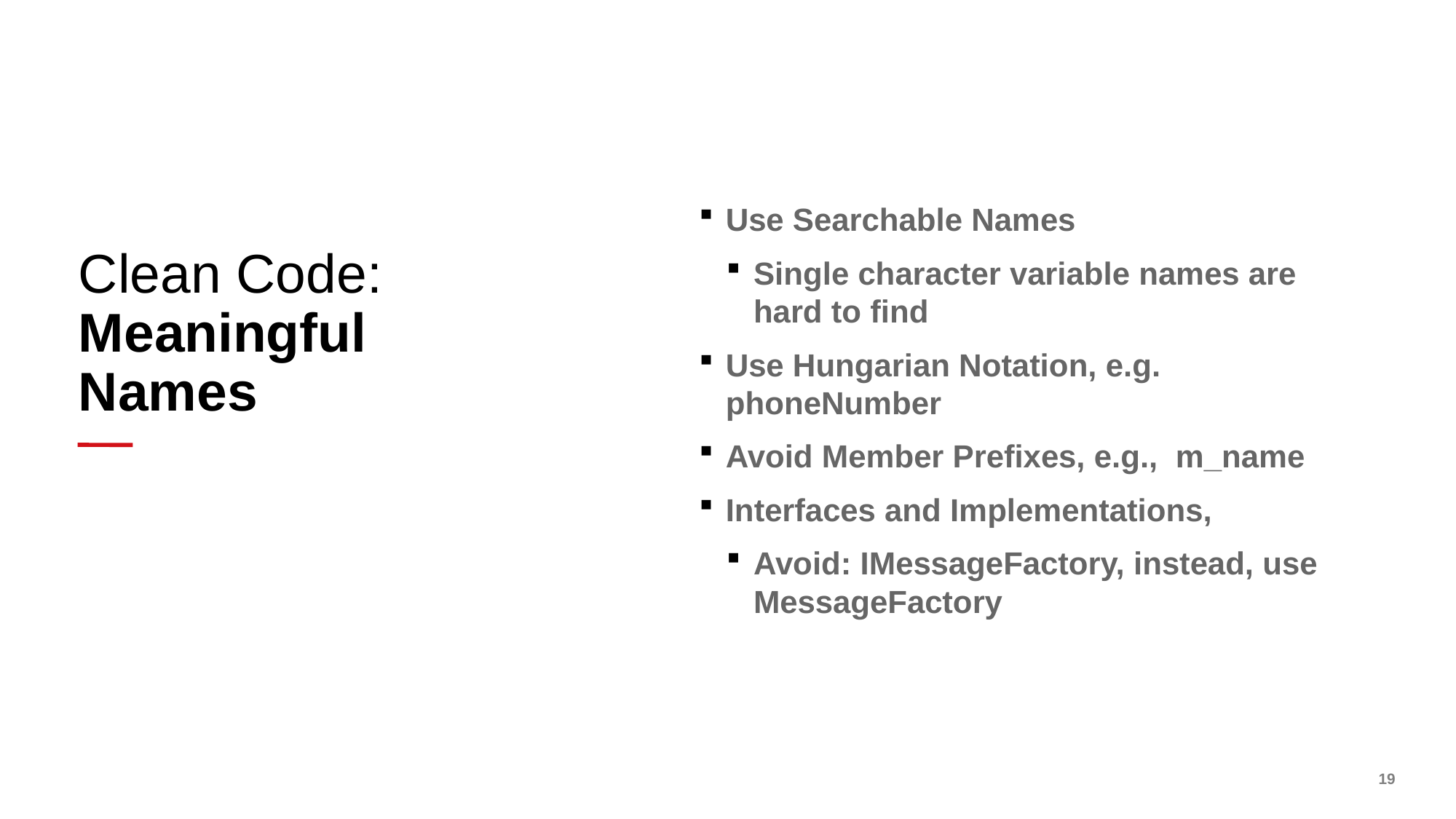

Use Searchable Names
Single character variable names are hard to find
Use Hungarian Notation, e.g. phoneNumber
Avoid Member Prefixes, e.g.,  m_name
Interfaces and Implementations,
Avoid: IMessageFactory, instead, use MessageFactory
# Clean Code: Meaningful Names